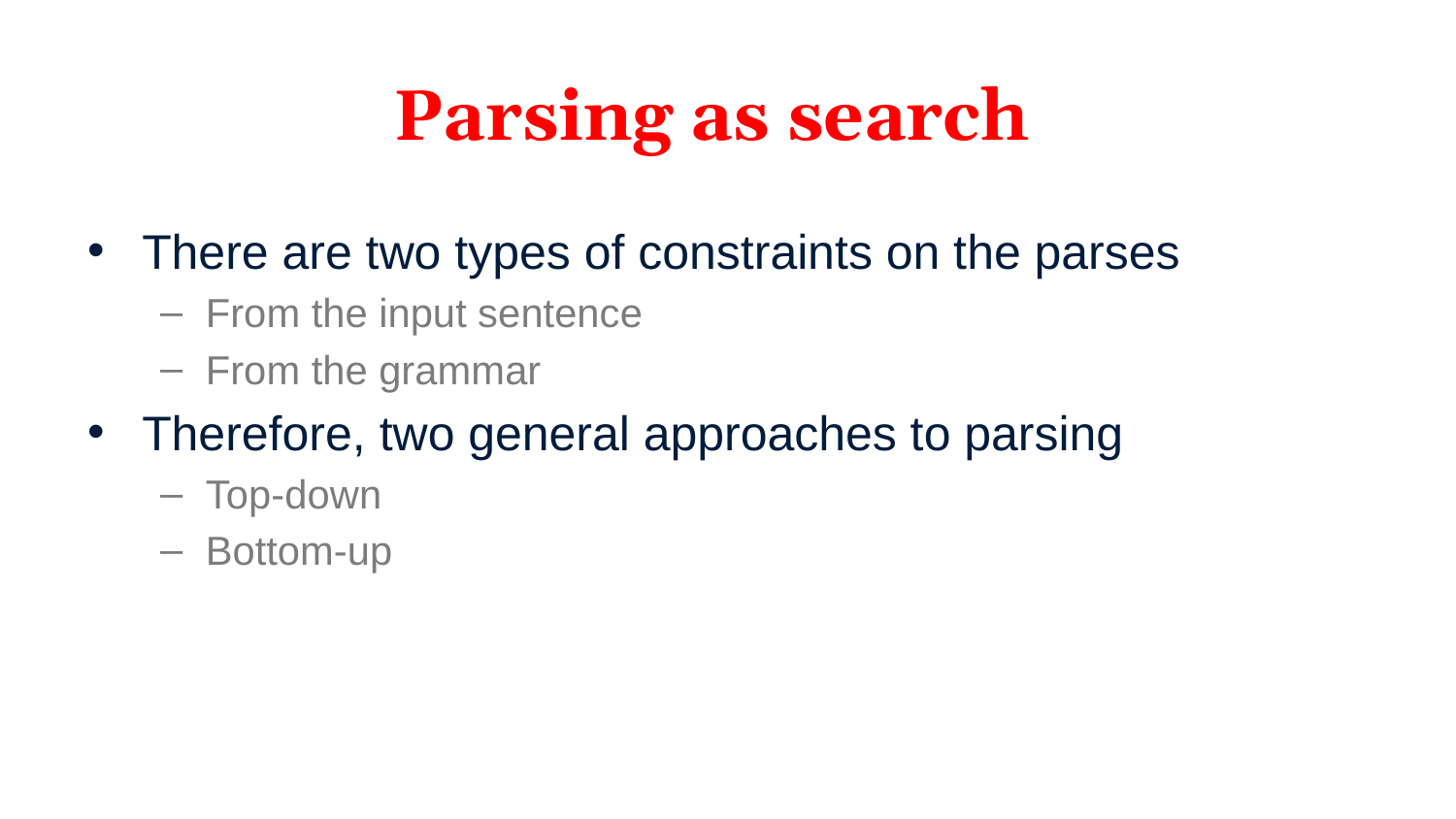

# Parsing as search
There are two types of constraints on the parses
From the input sentence
From the grammar
Therefore, two general approaches to parsing
Top-down
Bottom-up